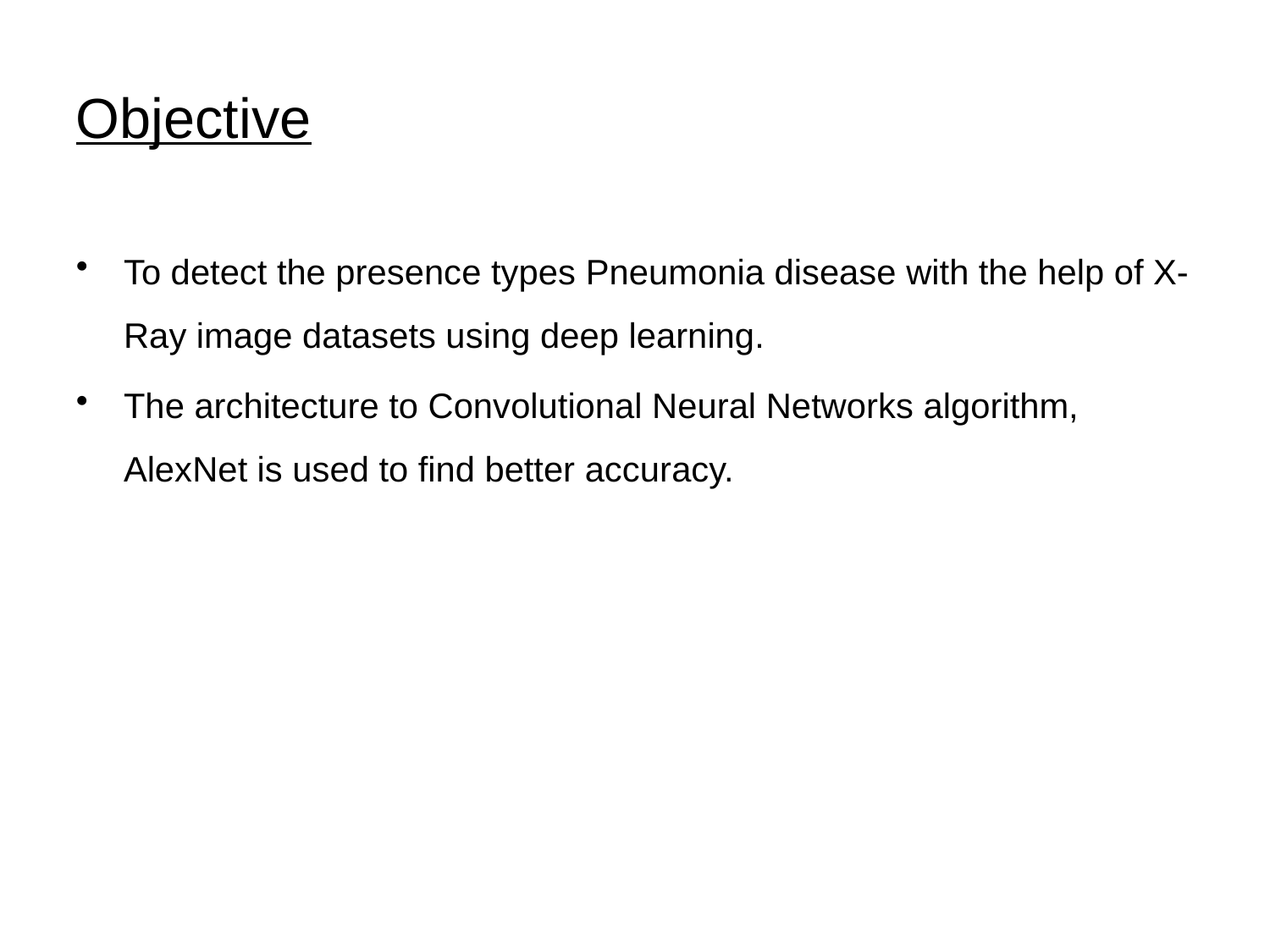

Objective

To detect the presence types Pneumonia disease with the help of X-Ray image datasets using deep learning.
The architecture to Convolutional Neural Networks algorithm, AlexNet is used to find better accuracy.